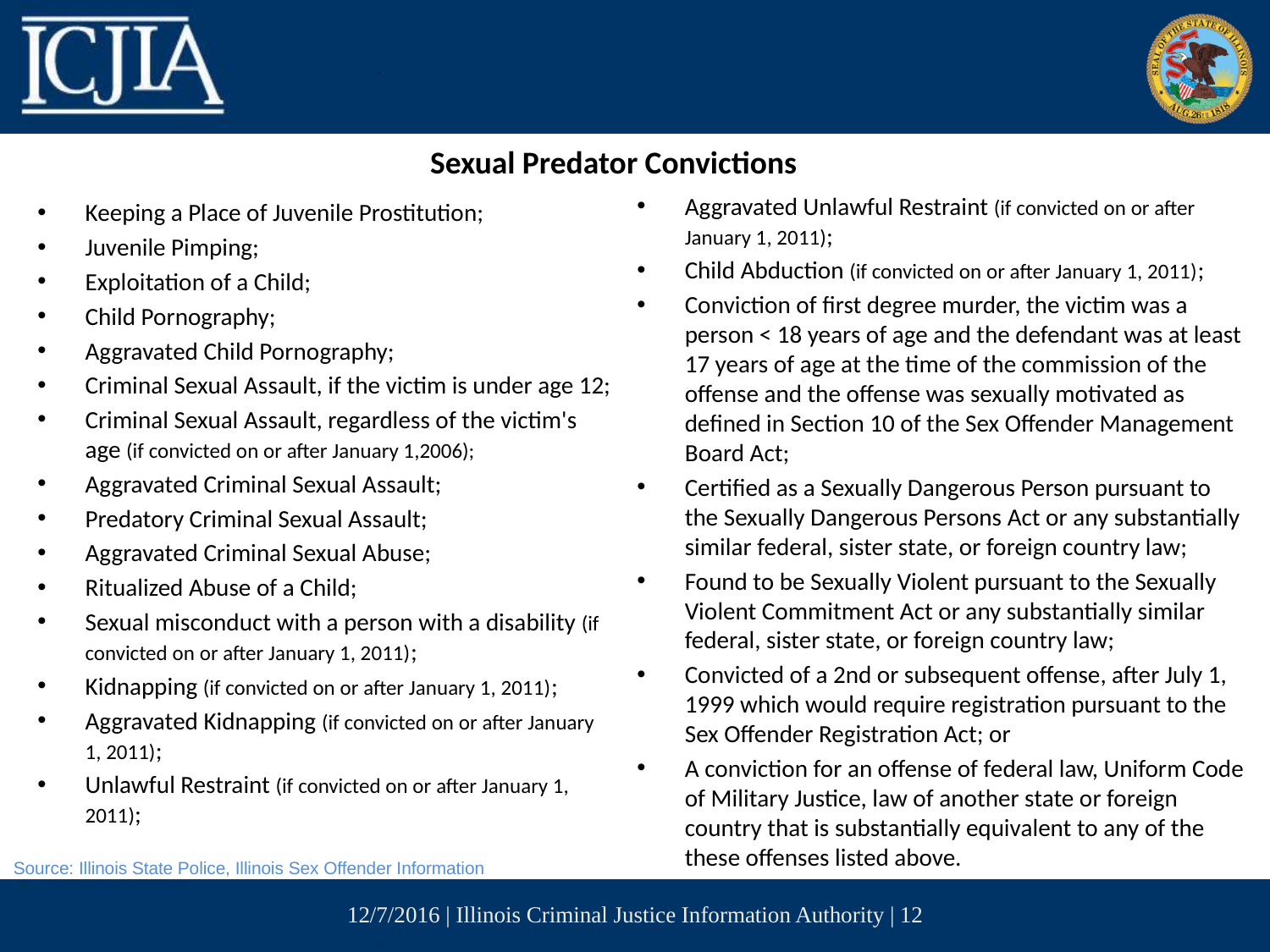

Sexual Predator Convictions
Aggravated Unlawful Restraint (if convicted on or after January 1, 2011);
Child Abduction (if convicted on or after January 1, 2011);
Conviction of first degree murder, the victim was a person < 18 years of age and the defendant was at least 17 years of age at the time of the commission of the offense and the offense was sexually motivated as defined in Section 10 of the Sex Offender Management Board Act;
Certified as a Sexually Dangerous Person pursuant to the Sexually Dangerous Persons Act or any substantially similar federal, sister state, or foreign country law;
Found to be Sexually Violent pursuant to the Sexually Violent Commitment Act or any substantially similar federal, sister state, or foreign country law;
Convicted of a 2nd or subsequent offense, after July 1, 1999 which would require registration pursuant to the Sex Offender Registration Act; or
A conviction for an offense of federal law, Uniform Code of Military Justice, law of another state or foreign country that is substantially equivalent to any of the these offenses listed above.

Keeping a Place of Juvenile Prostitution;
Juvenile Pimping;
Exploitation of a Child;
Child Pornography;
Aggravated Child Pornography;
Criminal Sexual Assault, if the victim is under age 12;
Criminal Sexual Assault, regardless of the victim's age (if convicted on or after January 1,2006);
Aggravated Criminal Sexual Assault;
Predatory Criminal Sexual Assault;
Aggravated Criminal Sexual Abuse;
Ritualized Abuse of a Child;
Sexual misconduct with a person with a disability (if convicted on or after January 1, 2011);
Kidnapping (if convicted on or after January 1, 2011);
Aggravated Kidnapping (if convicted on or after January 1, 2011);
Unlawful Restraint (if convicted on or after January 1, 2011);

Source: Illinois State Police, Illinois Sex Offender Information
12/7/2016 | Illinois Criminal Justice Information Authority | 12